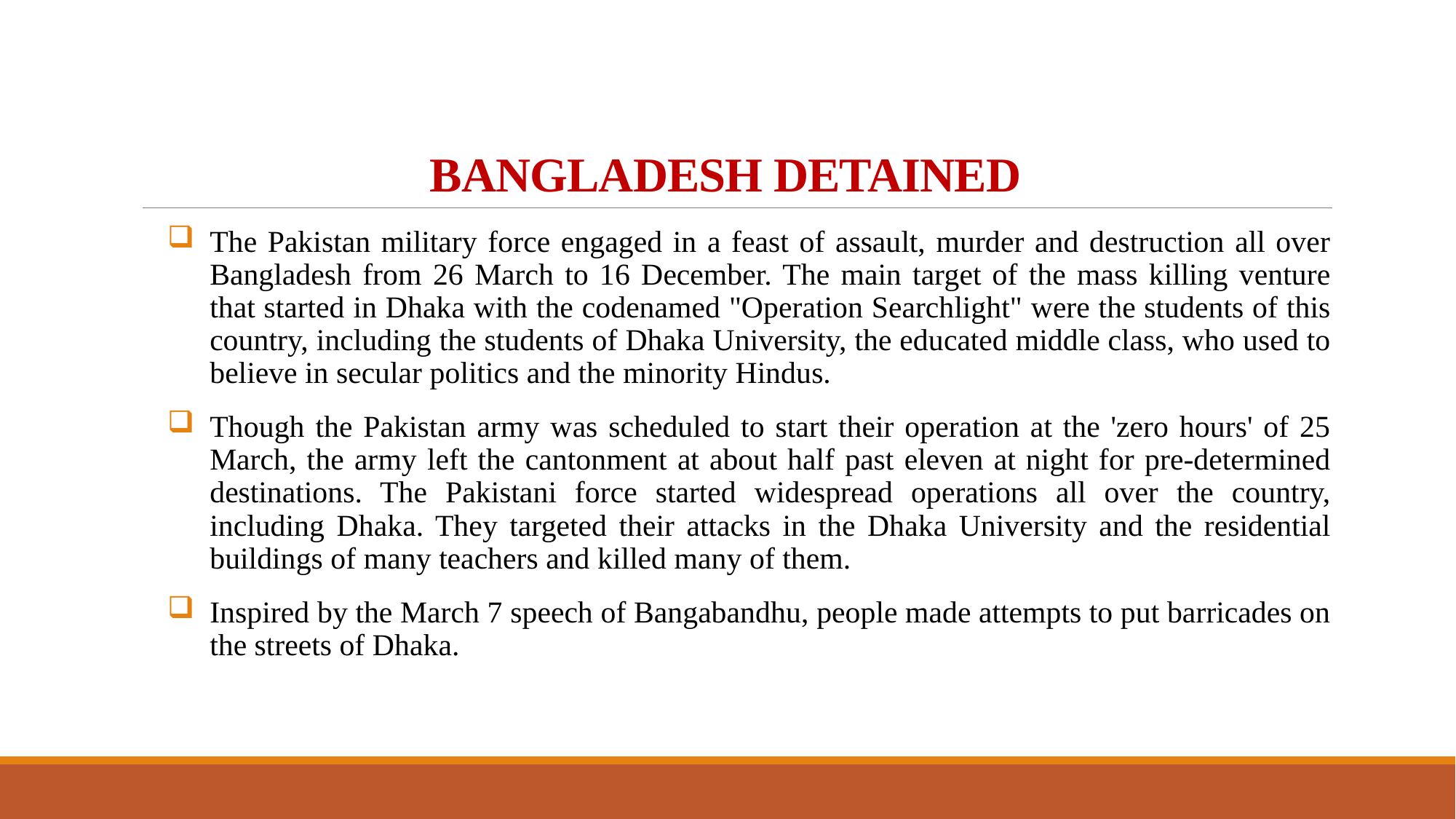

# BANGLADESH DETAINED
The Pakistan military force engaged in a feast of assault, murder and destruction all over Bangladesh from 26 March to 16 December. The main target of the mass killing venture that started in Dhaka with the codenamed "Operation Searchlight" were the students of this country, including the students of Dhaka University, the educated middle class, who used to believe in secular politics and the minority Hindus.
Though the Pakistan army was scheduled to start their operation at the 'zero hours' of 25 March, the army left the cantonment at about half past eleven at night for pre-determined destinations. The Pakistani force started widespread operations all over the country, including Dhaka. They targeted their attacks in the Dhaka University and the residential buildings of many teachers and killed many of them.
Inspired by the March 7 speech of Bangabandhu, people made attempts to put barricades on the streets of Dhaka.